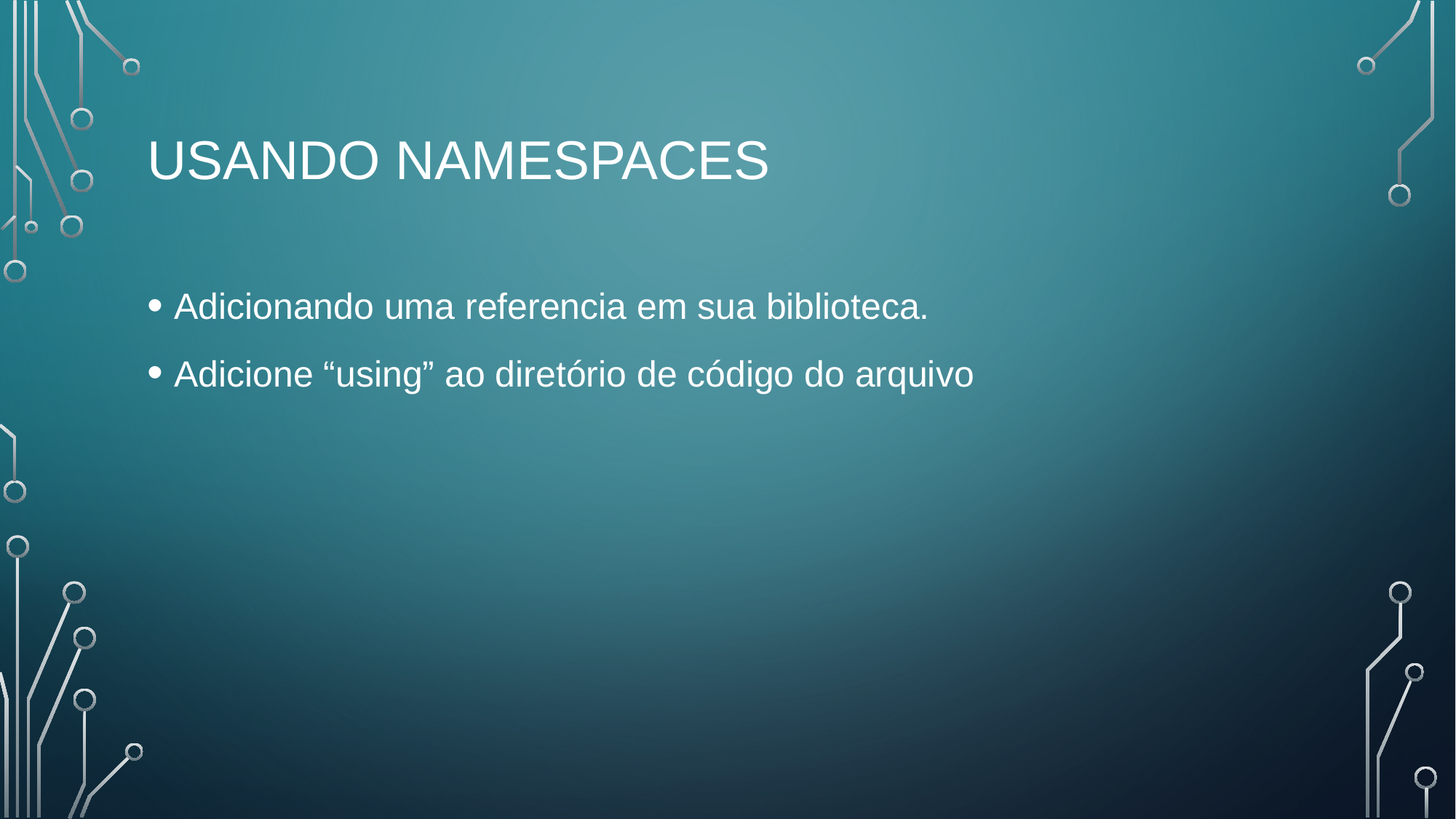

# USANDO NAMESPACES
Adicionando uma referencia em sua biblioteca.
Adicione “using” ao diretório de código do arquivo